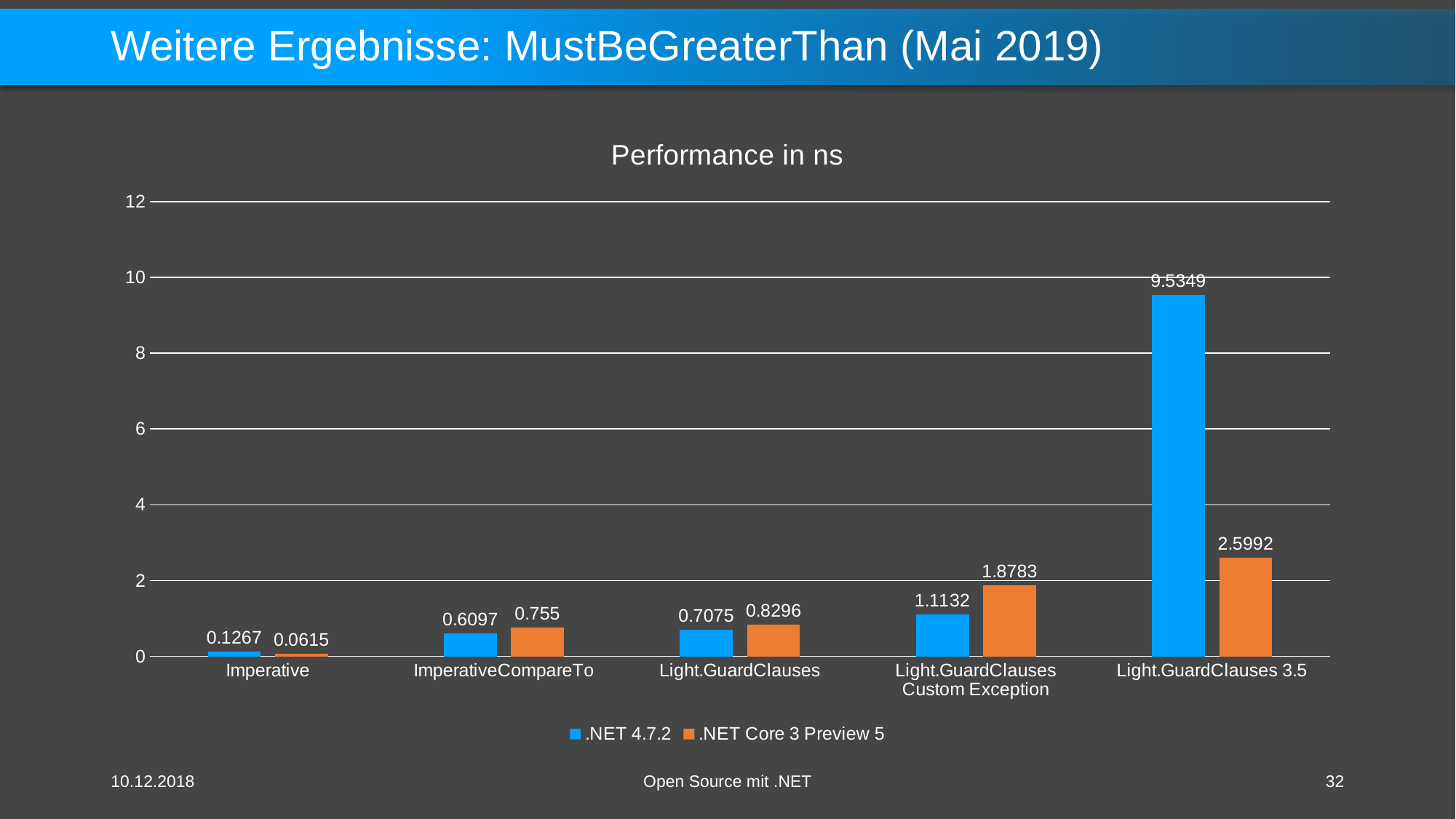

# Weitere Ergebnisse: MustBeGreaterThan (Mai 2019)

### Chart: Performance in ns

| Category | .NET 4.7.2 | .NET Core 3 Preview 5 |
|---|---|---|
| Imperative | 0.1267 | 0.0615 |
| ImperativeCompareTo | 0.6097 | 0.755 |
| Light.GuardClauses | 0.7075 | 0.8296 |
| Light.GuardClauses Custom Exception | 1.1132 | 1.8783 |
| Light.GuardClauses 3.5 | 9.5349 | 2.5992 |
10.12.2018
Open Source mit .NET
32